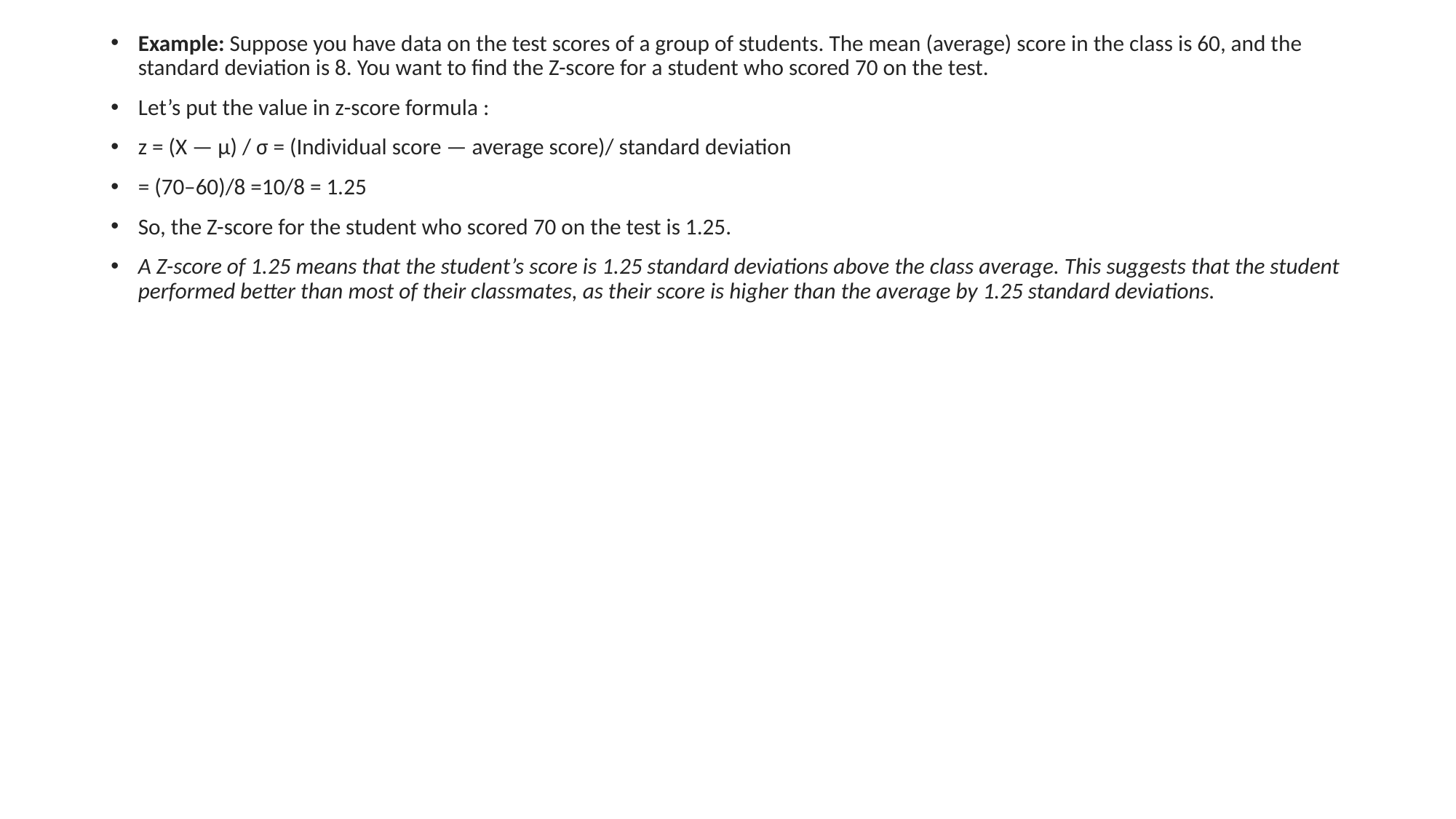

Example: Suppose you have data on the test scores of a group of students. The mean (average) score in the class is 60, and the standard deviation is 8. You want to find the Z-score for a student who scored 70 on the test.
Let’s put the value in z-score formula :
z = (X — μ) / σ = (Individual score — average score)/ standard deviation
= (70–60)/8 =10/8 = 1.25
So, the Z-score for the student who scored 70 on the test is 1.25.
A Z-score of 1.25 means that the student’s score is 1.25 standard deviations above the class average. This suggests that the student performed better than most of their classmates, as their score is higher than the average by 1.25 standard deviations.